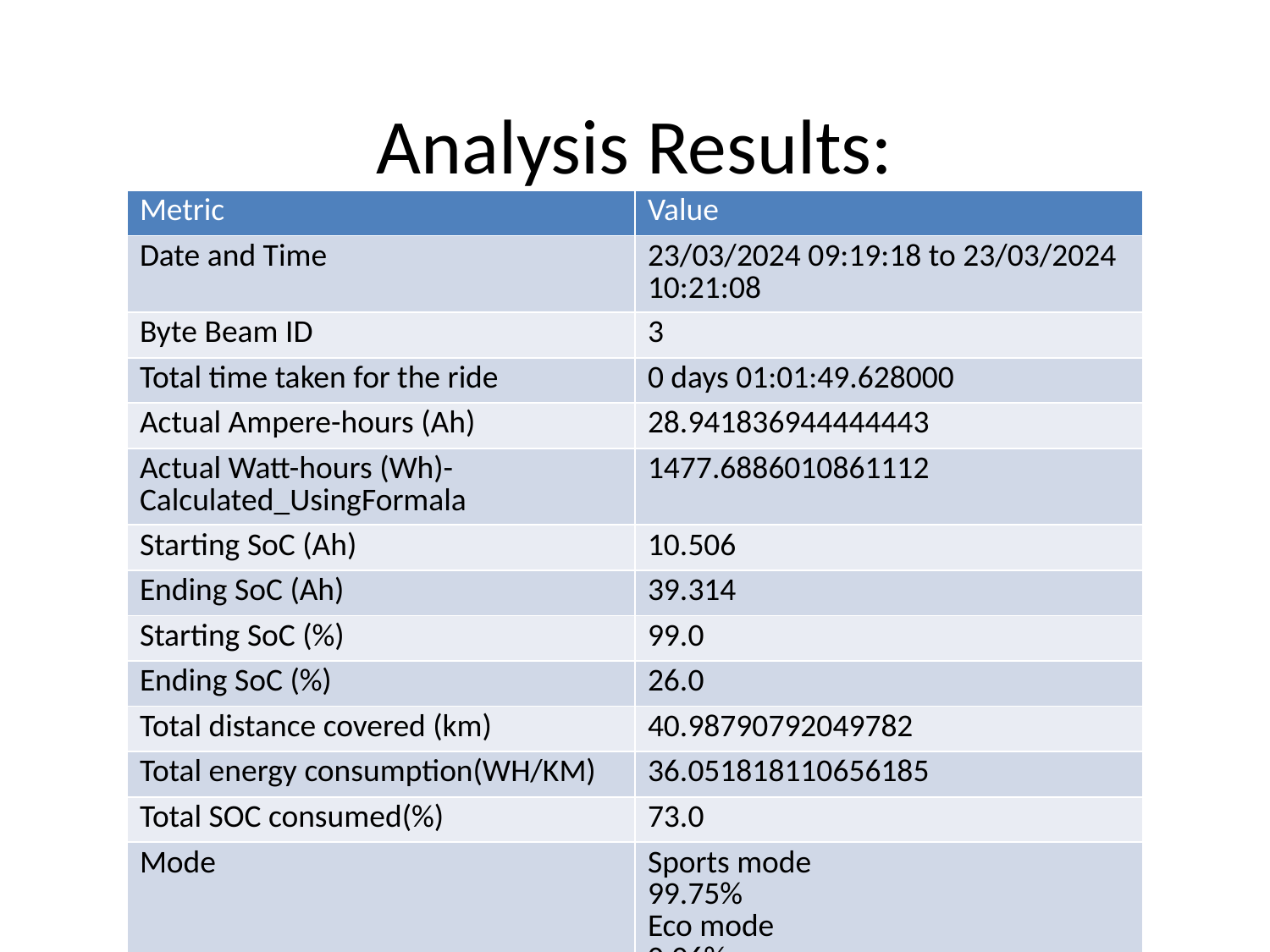

# Analysis Results:
| Metric | Value |
| --- | --- |
| Date and Time | 23/03/2024 09:19:18 to 23/03/2024 10:21:08 |
| Byte Beam ID | 3 |
| Total time taken for the ride | 0 days 01:01:49.628000 |
| Actual Ampere-hours (Ah) | 28.941836944444443 |
| Actual Watt-hours (Wh)- Calculated\_UsingFormala | 1477.6886010861112 |
| Starting SoC (Ah) | 10.506 |
| Ending SoC (Ah) | 39.314 |
| Starting SoC (%) | 99.0 |
| Ending SoC (%) | 26.0 |
| Total distance covered (km) | 40.98790792049782 |
| Total energy consumption(WH/KM) | 36.051818110656185 |
| Total SOC consumed(%) | 73.0 |
| Mode | Sports mode 99.75% Eco mode 0.06% |